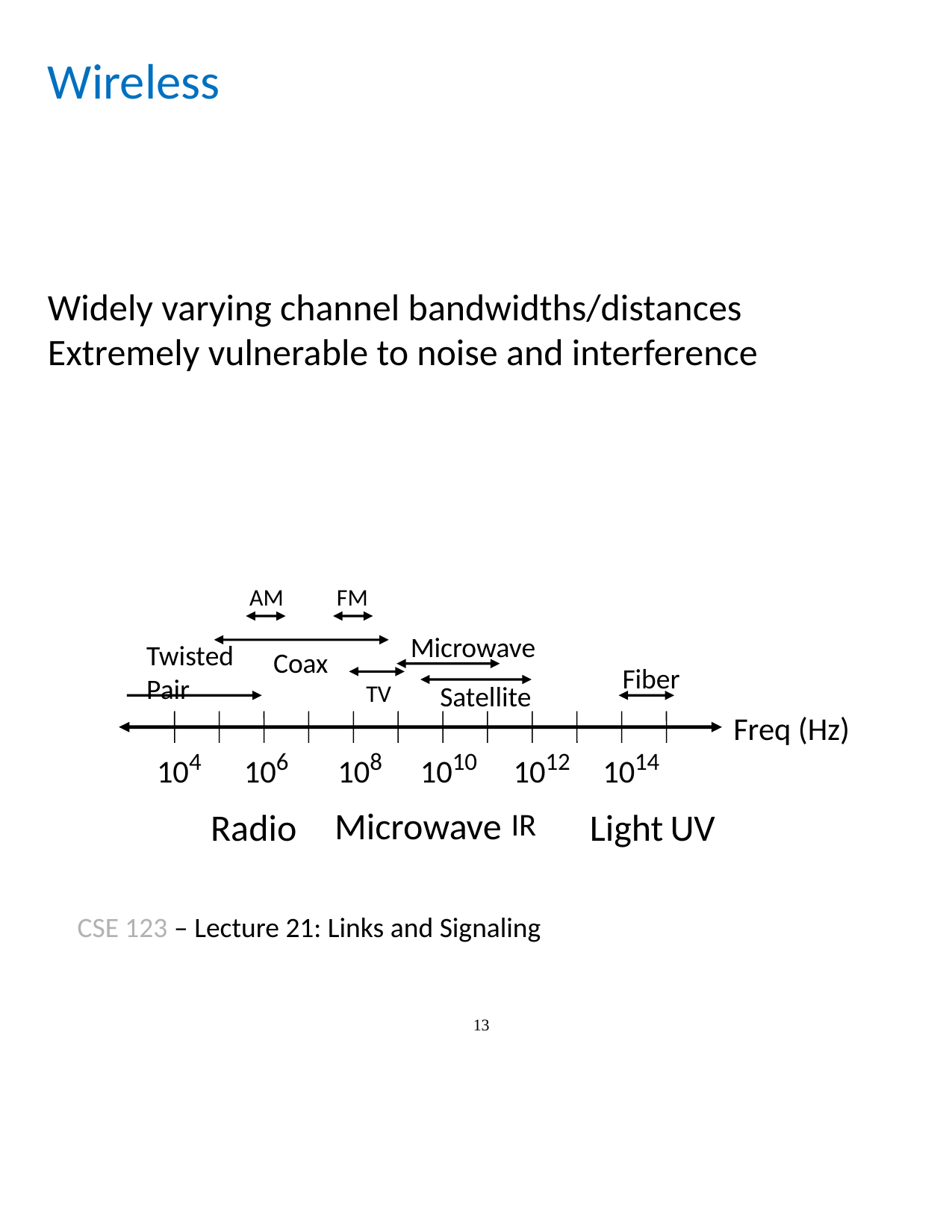

13
# Wireless
Widely varying channel bandwidths/distances
Extremely vulnerable to noise and interference
AM
FM

Microwave
Twisted
Pair

Coax
Fiber

TV
Satellite

Freq (Hz)

104
106
108
1010
1012
1014
Microwave
Radio
IR
Light
UV
CSE 123 – Lecture 21: Links and Signaling